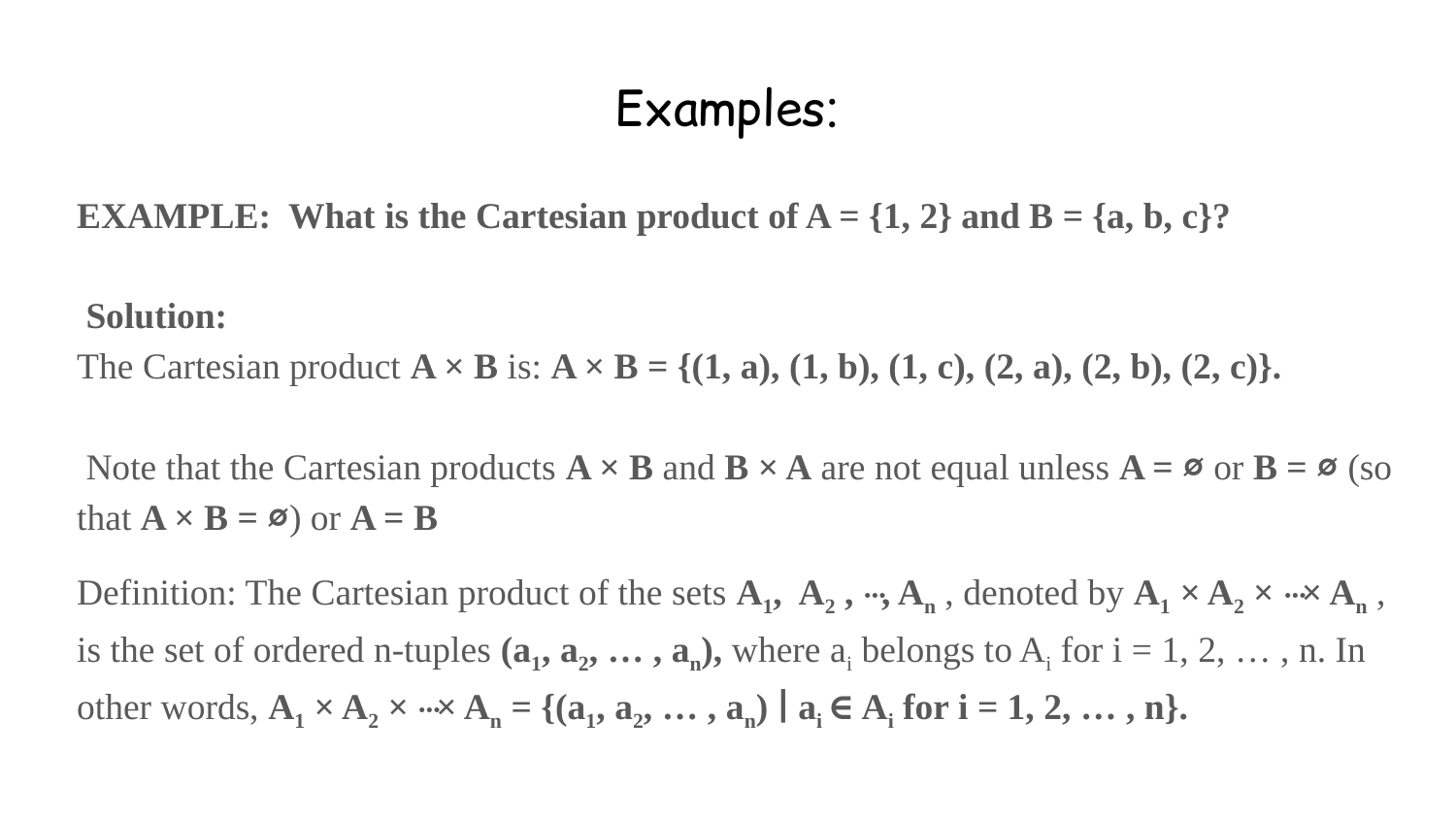

Examples:
EXAMPLE:  What is the Cartesian product of A = {1, 2} and B = {a, b, c}?

 Solution:
The Cartesian product A × B is: A × B = {(1, a), (1, b), (1, c), (2, a), (2, b), (2, c)}.

 Note that the Cartesian products A × B and B × A are not equal unless A = ∅ or B = ∅ (so that A × B = ∅) or A = B
Definition: The Cartesian product of the sets A1,  A2 , ⋯ , An , denoted by A1 × A2 × ⋯ × An , is the set of ordered n-tuples (a1, a2, … , an), where ai belongs to Ai for i = 1, 2, … , n. In other words, A1 × A2 × ⋯ × An = {(a1, a2, … , an) ∣ ai ∈ Ai for i = 1, 2, … , n}.